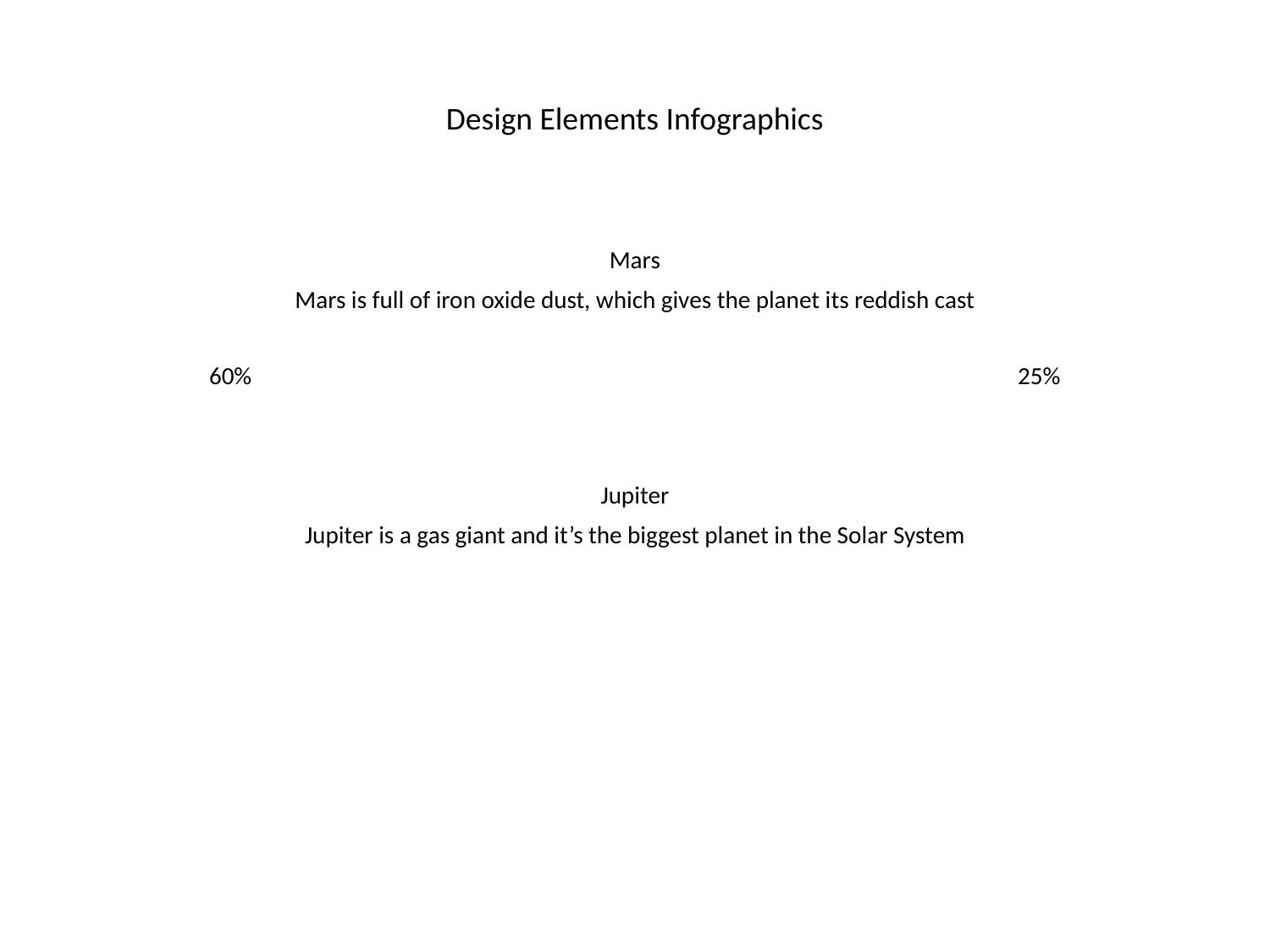

# Design Elements Infographics
Mars
Mars is full of iron oxide dust, which gives the planet its reddish cast
60%
25%
Jupiter
Jupiter is a gas giant and it’s the biggest planet in the Solar System